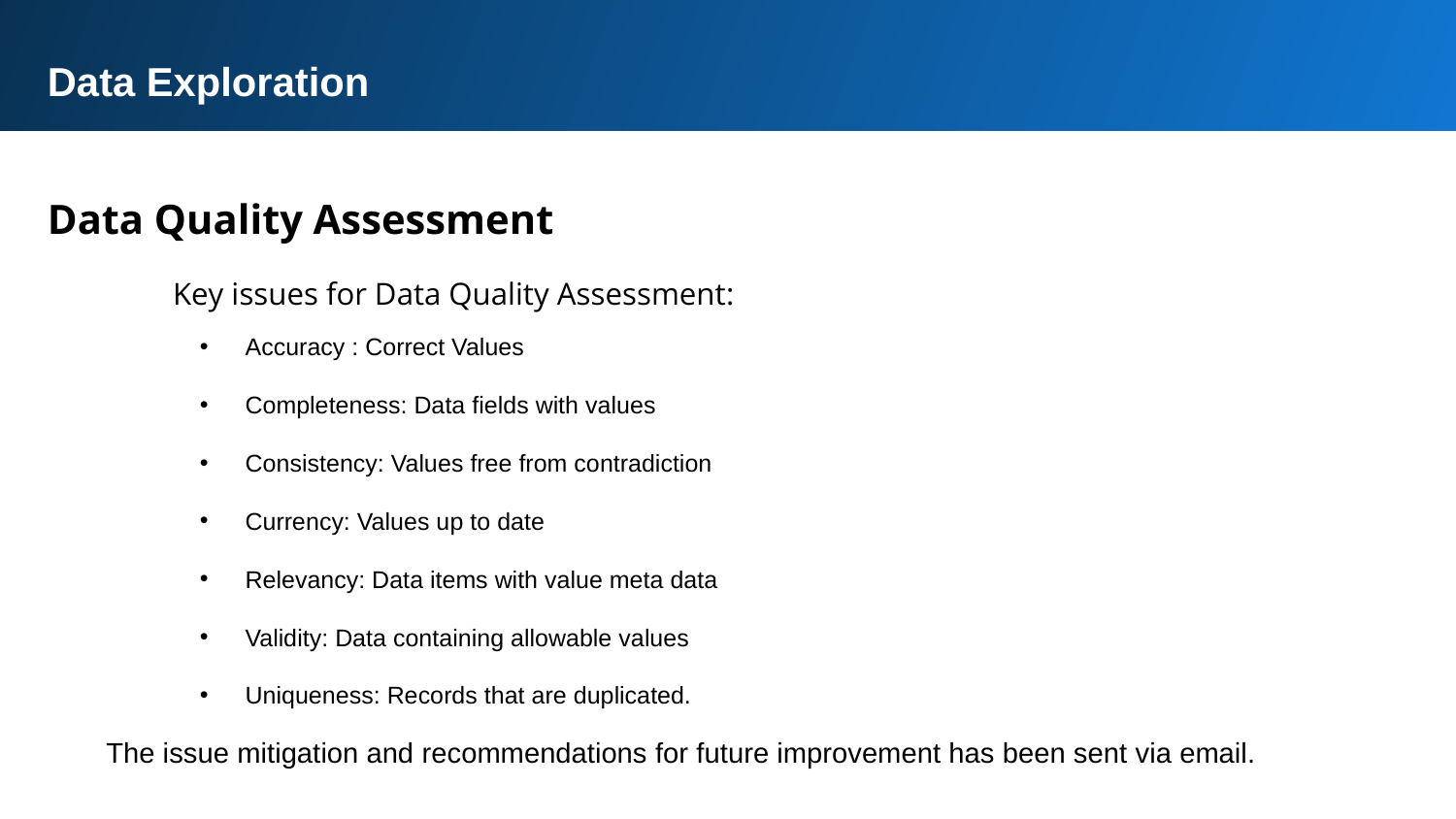

Data Exploration
Data Quality Assessment
Key issues for Data Quality Assessment:
Accuracy : Correct Values

Completeness: Data fields with values

Consistency: Values free from contradiction

Currency: Values up to date

Relevancy: Data items with value meta data

Validity: Data containing allowable values

Uniqueness: Records that are duplicated.
The issue mitigation and recommendations for future improvement has been sent via email.